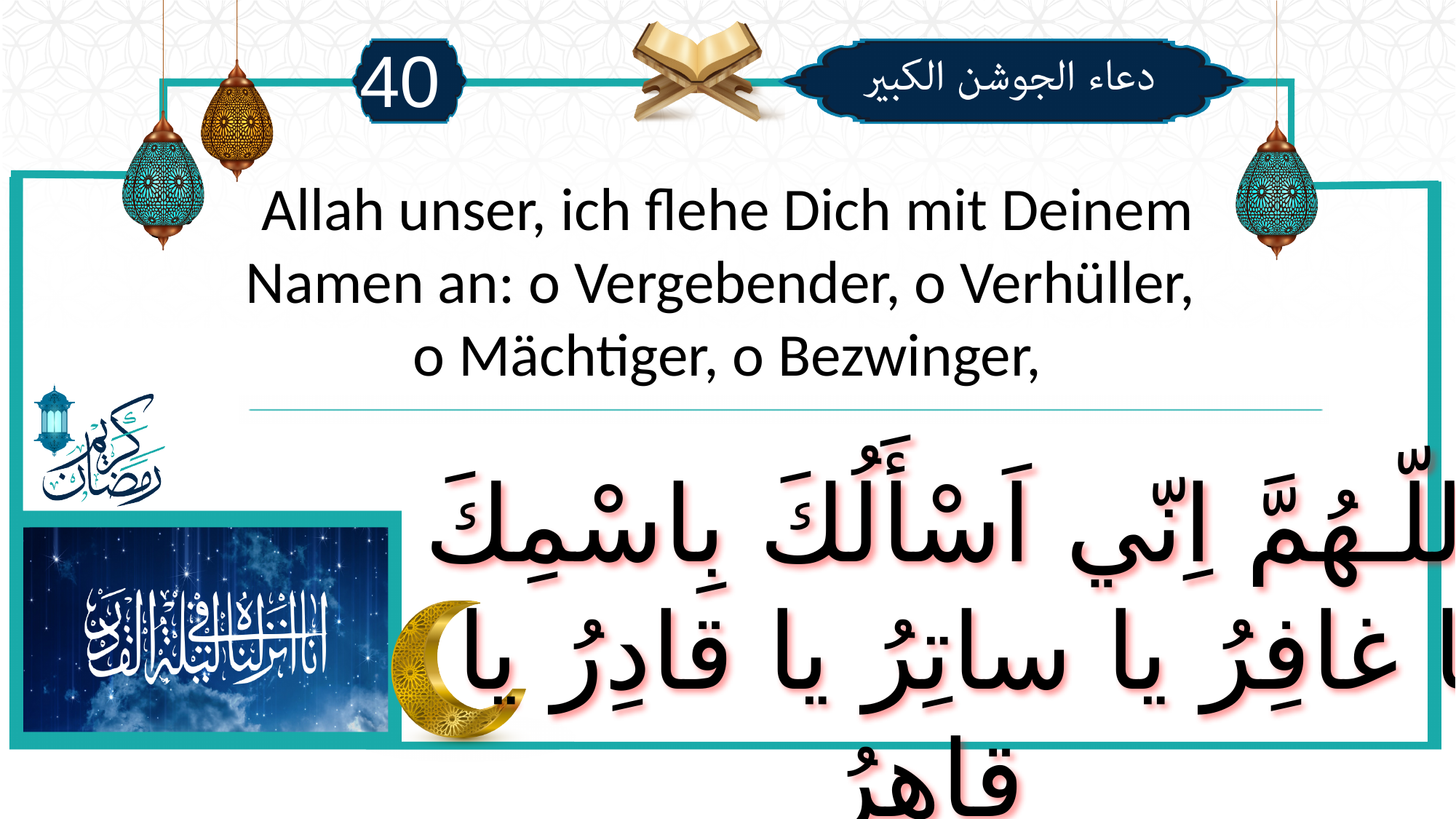

40
Allah unser, ich flehe Dich mit Deinem Namen an: o Vergebender, o Verhüller,
o Mächtiger, o Bezwinger,
اَللّـهُمَّ اِنّي اَسْأَلُكَ بِاسْمِكَ
 يا غافِرُ يا ساتِرُ يا قادِرُ يا قاهِرُ